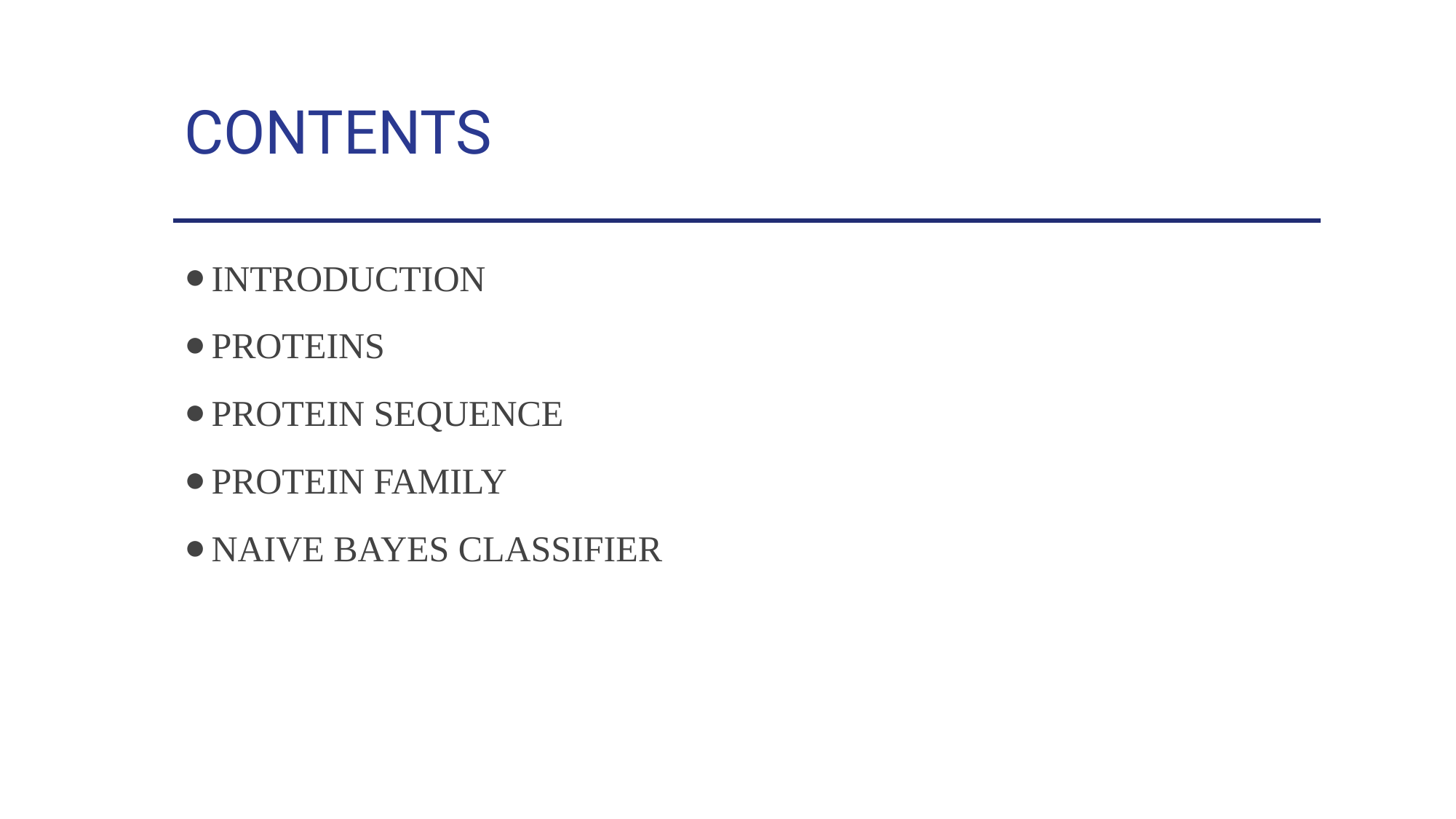

# CONTENTS
INTRODUCTION
PROTEINS
PROTEIN SEQUENCE
PROTEIN FAMILY
NAIVE BAYES CLASSIFIER